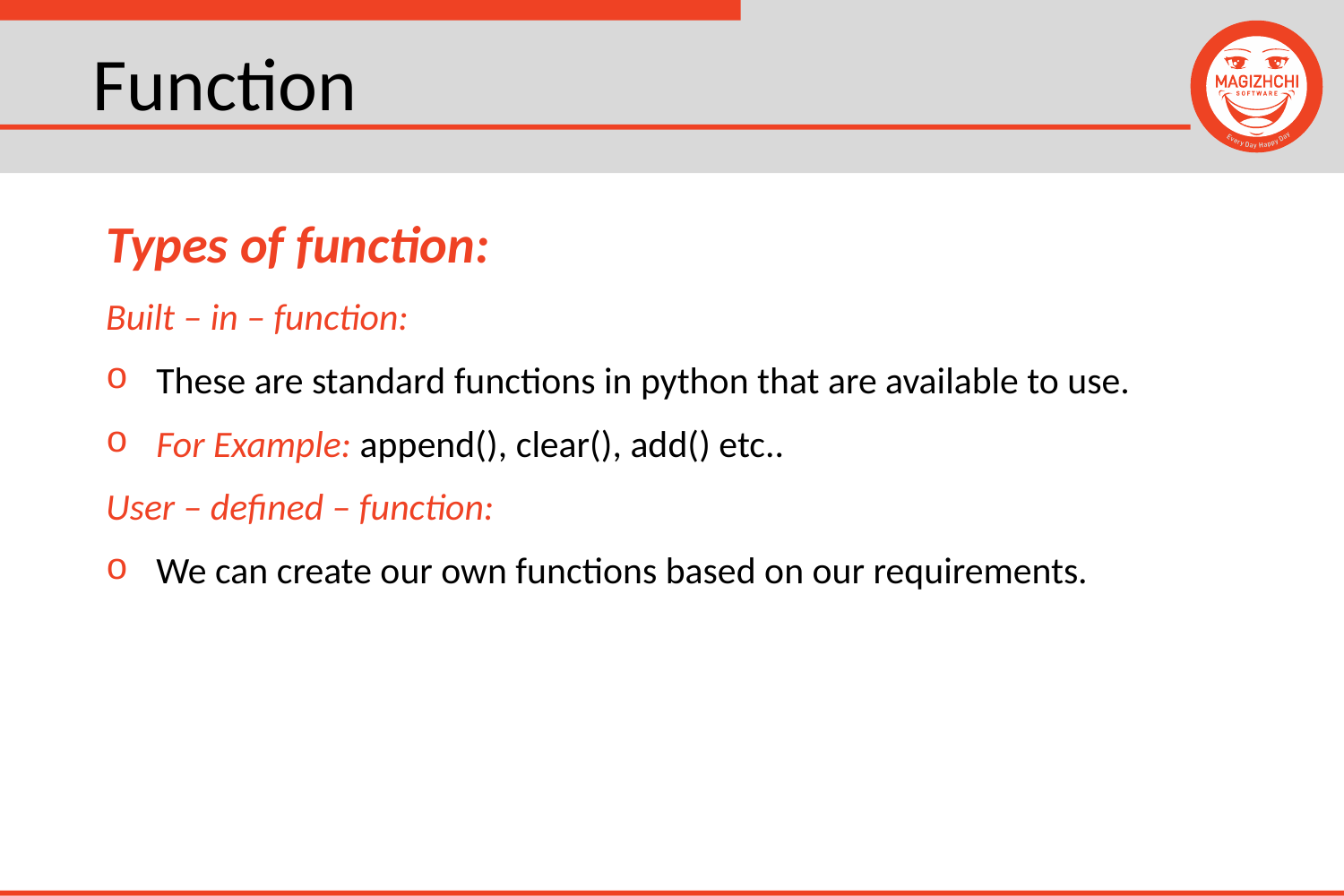

# Function
Types of function:
Built – in – function:
These are standard functions in python that are available to use.
For Example: append(), clear(), add() etc..
User – defined – function:
We can create our own functions based on our requirements.